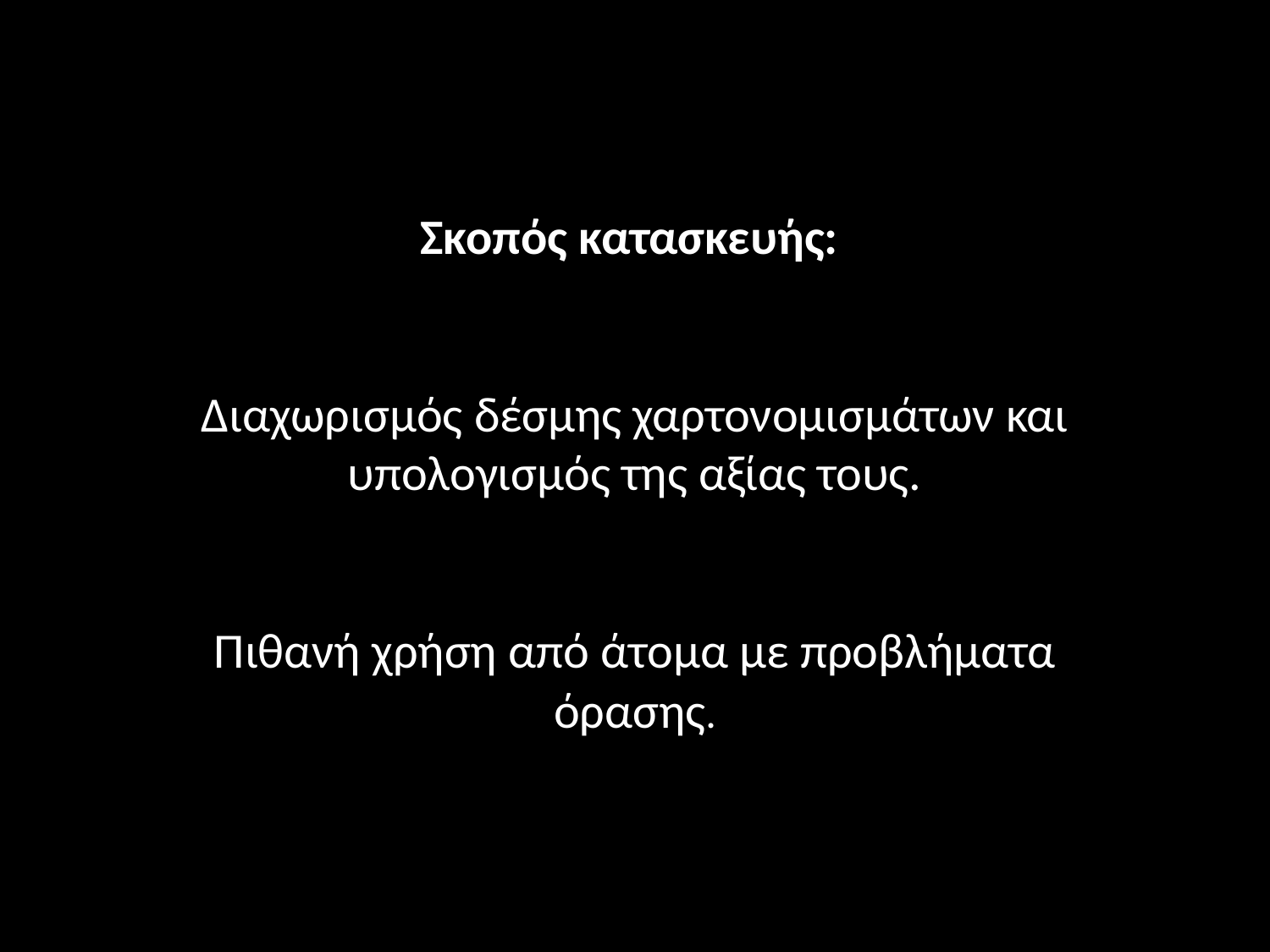

Σκοπός κατασκευής:

Διαχωρισμός δέσμης χαρτονομισμάτων και υπολογισμός της αξίας τους.

Πιθανή χρήση από άτομα με προβλήματα όρασης.